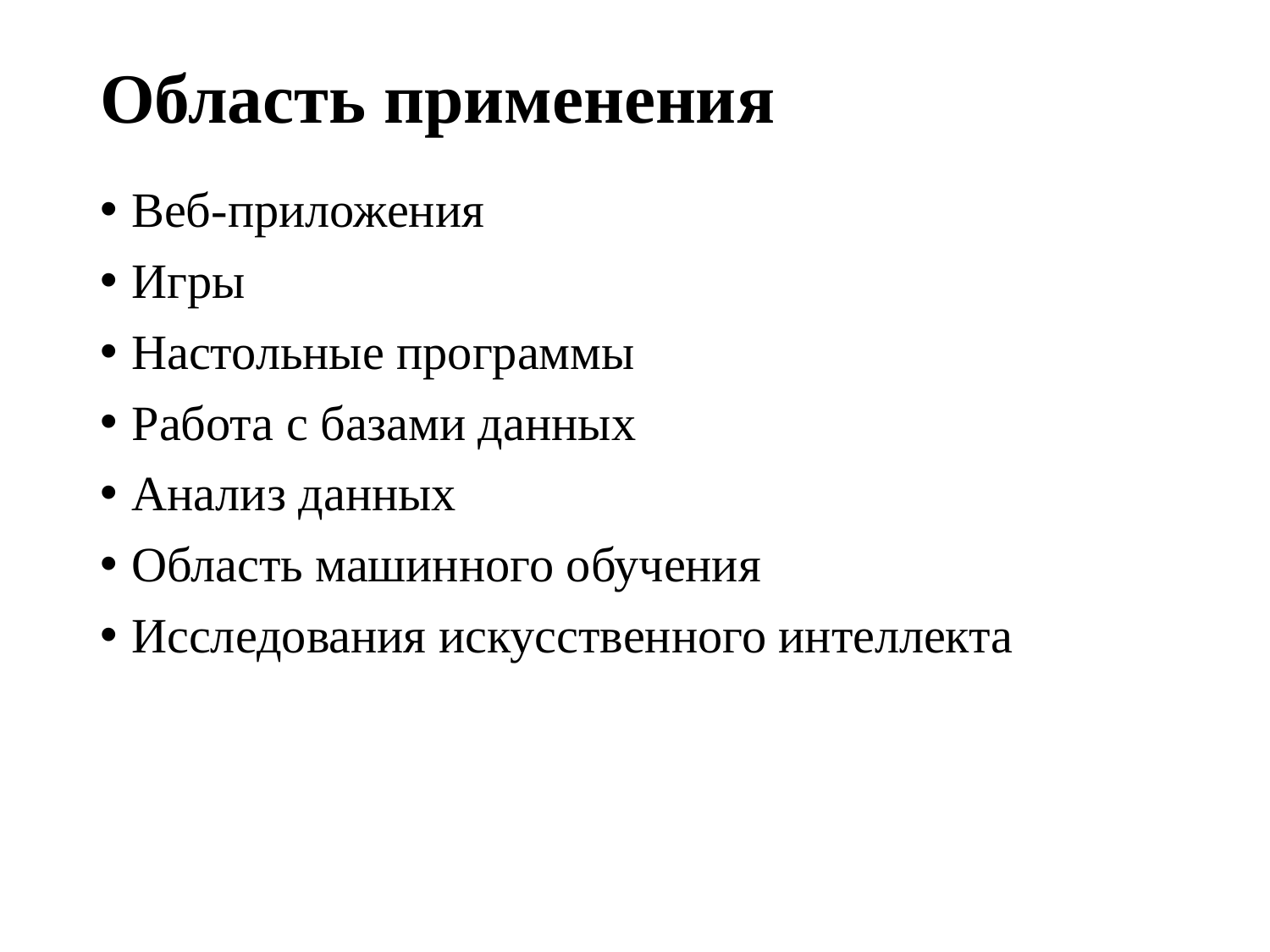

# Область применения
Веб-приложения
Игры
Настольные программы
Работа с базами данных
Анализ данных
Область машинного обучения
Исследования искусственного интеллекта